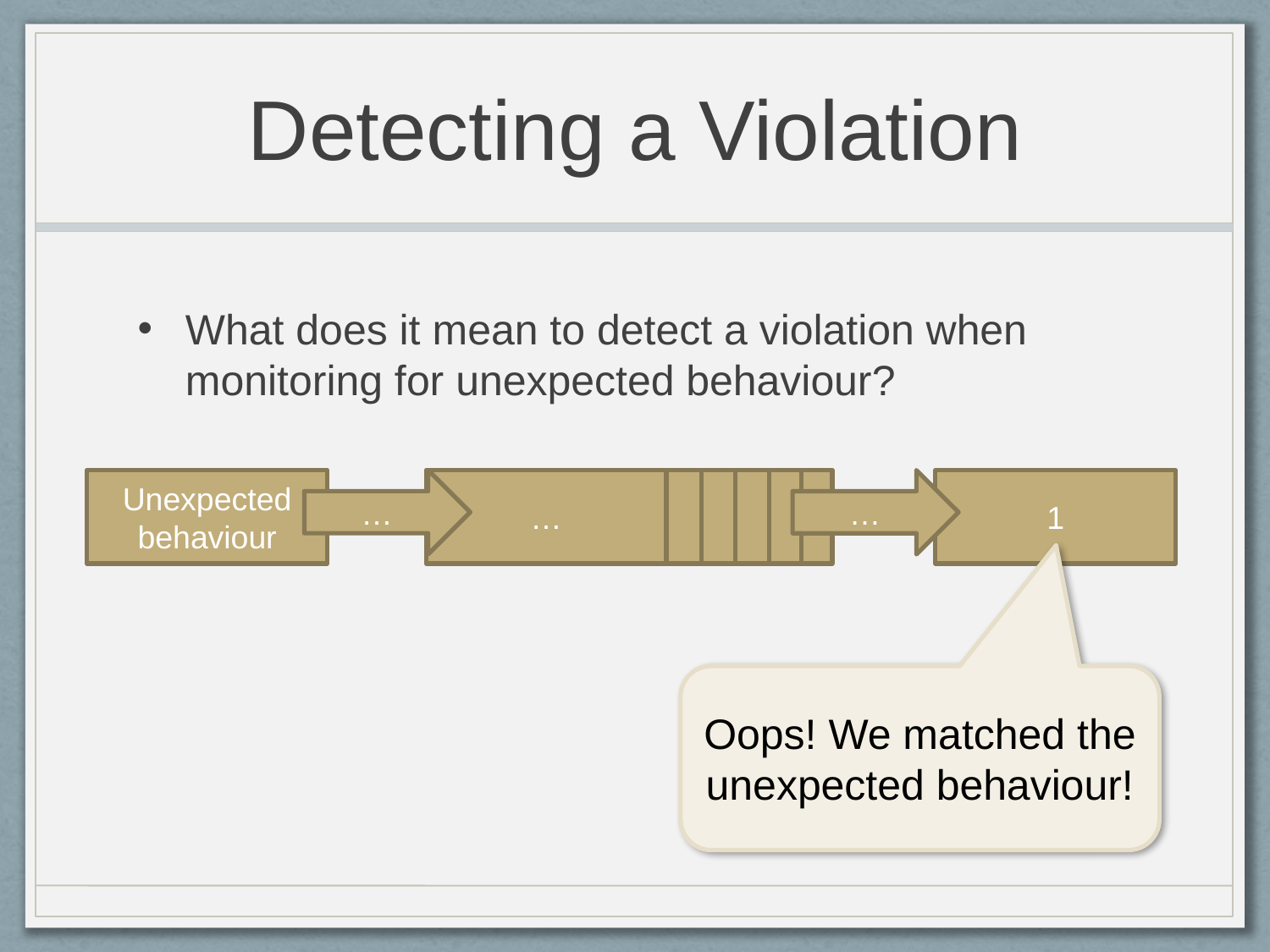

# Detecting a Violation
What does it mean to detect a violation when monitoring for unexpected behaviour?
…
Unexpected behaviour
…
0
0
0
1
0
0
…
Oops! We matched the unexpected behaviour!